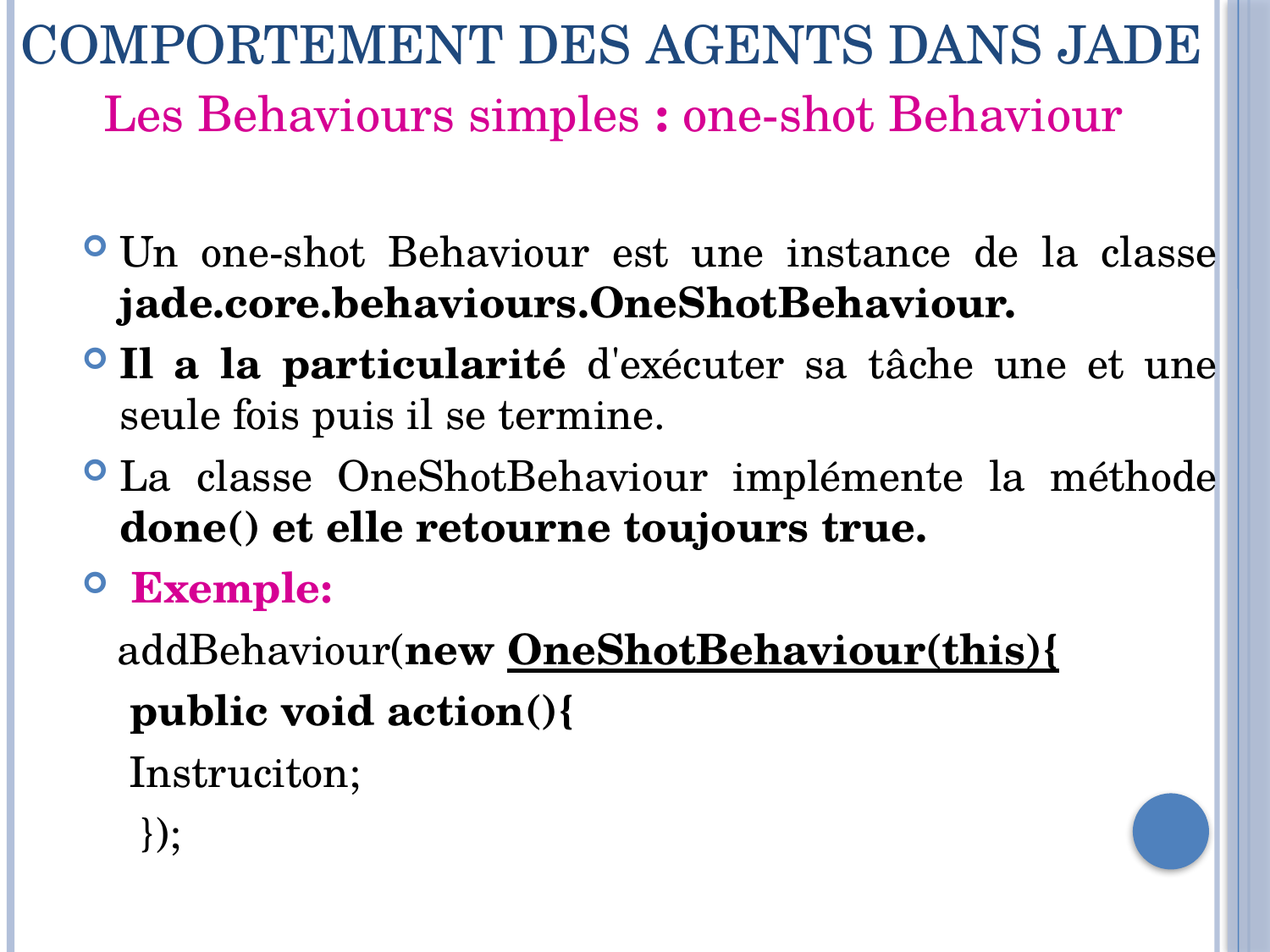

Comportement des agents dans JADE
 Les Behaviours simples : one-shot Behaviour
Un one-shot Behaviour est une instance de la classe jade.core.behaviours.OneShotBehaviour.
Il a la particularité d'exécuter sa tâche une et une seule fois puis il se termine.
La classe OneShotBehaviour implémente la méthode done() et elle retourne toujours true.
 Exemple:
   addBehaviour(new OneShotBehaviour(this){
    public void action(){
    Instruciton;
     });